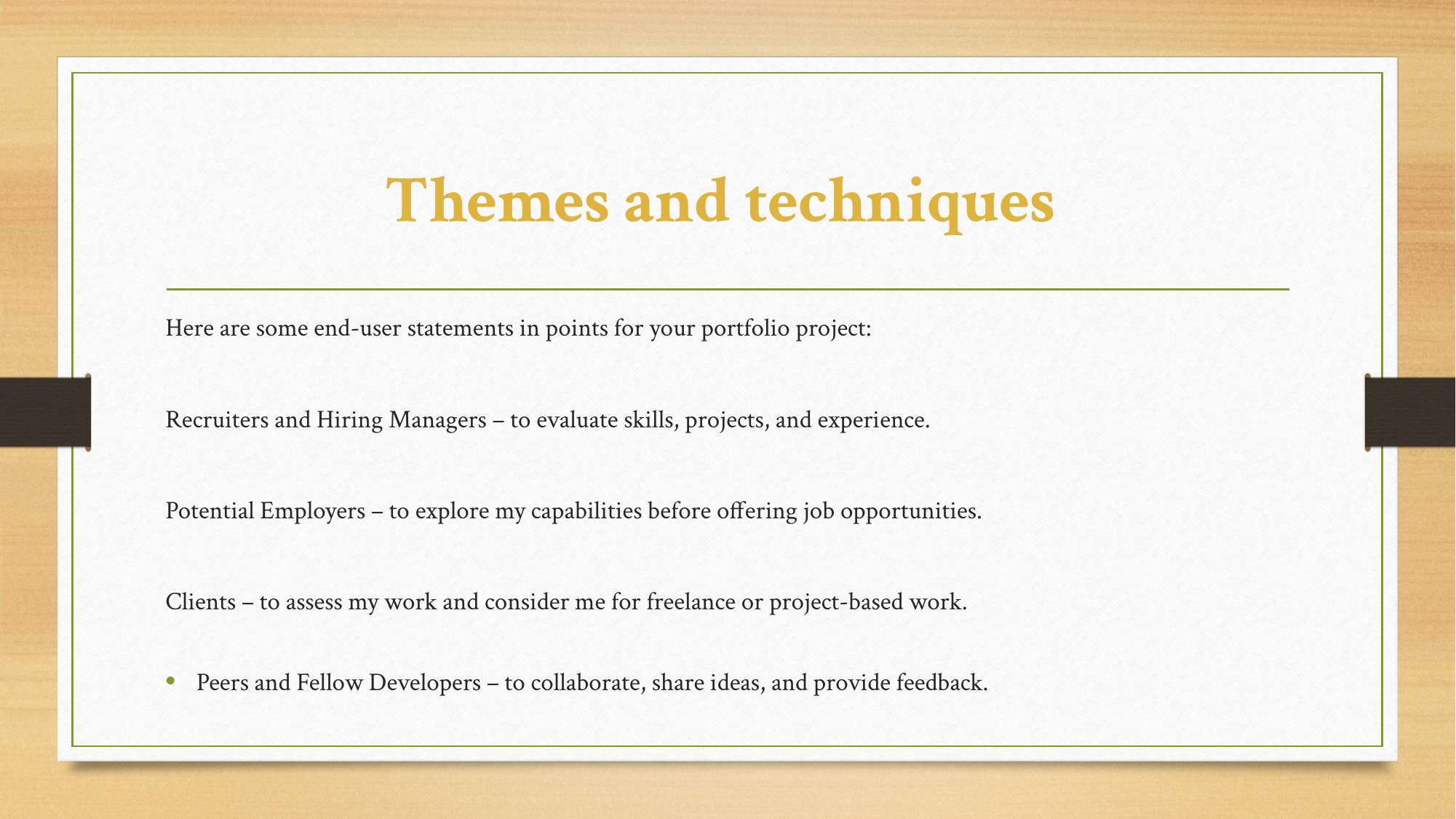

# Themes and techniques
Here are some end-user statements in points for your portfolio project:

Recruiters and Hiring Managers – to evaluate skills, projects, and experience.

Potential Employers – to explore my capabilities before offering job opportunities.

Clients – to assess my work and consider me for freelance or project-based work.

Peers and Fellow Developers – to collaborate, share ideas, and provide feedback.